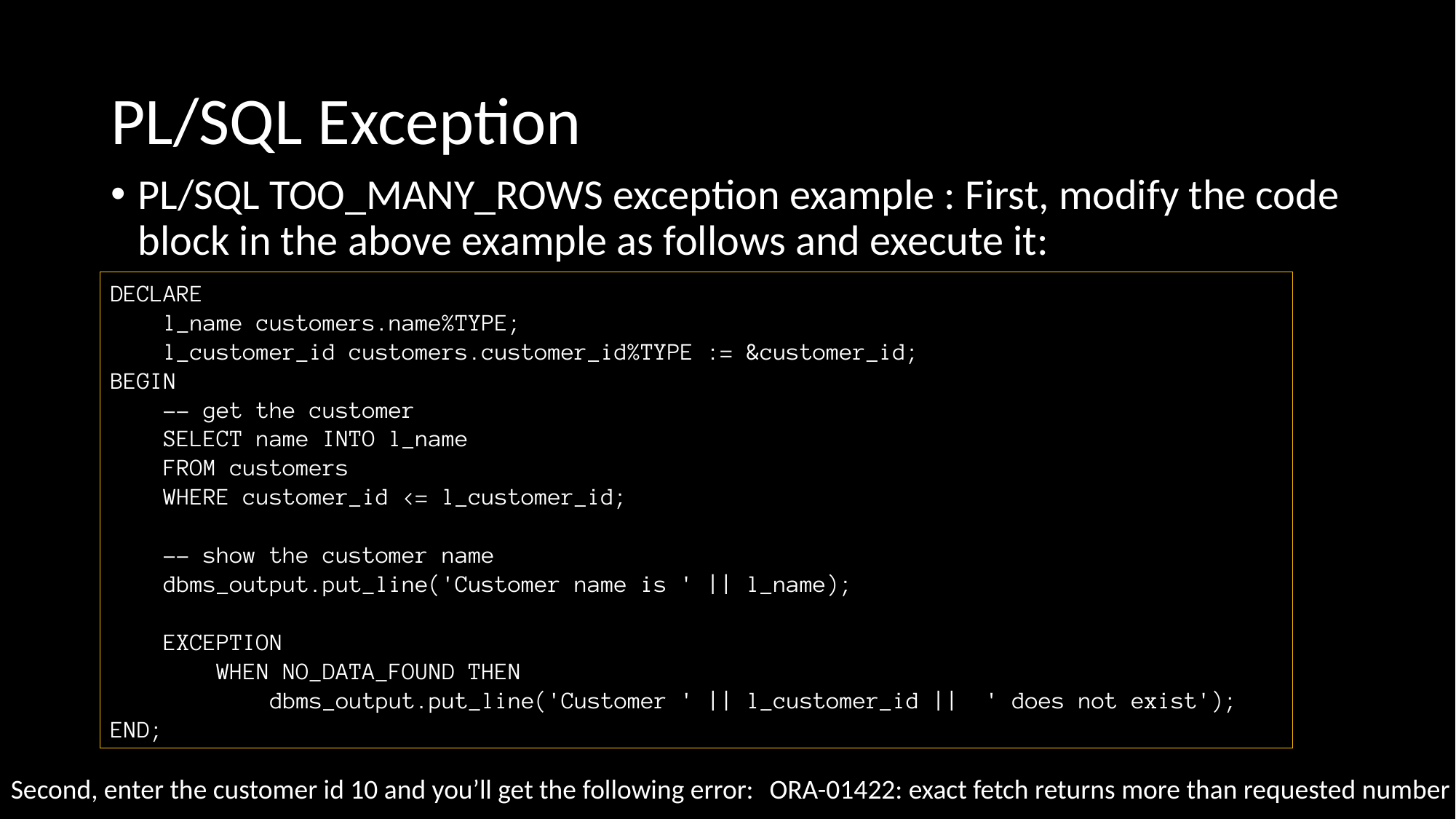

# PL/SQL Exception
PL/SQL TOO_MANY_ROWS exception example : First, modify the code block in the above example as follows and execute it:
DECLARE
    l_name customers.name%TYPE;
    l_customer_id customers.customer_id%TYPE := &customer_id;
BEGIN
    -- get the customer
    SELECT name INTO l_name
    FROM customers
    WHERE customer_id <= l_customer_id;

    -- show the customer name
    dbms_output.put_line('Customer name is ' || l_name);

    EXCEPTION
        WHEN NO_DATA_FOUND THEN
            dbms_output.put_line('Customer ' || l_customer_id ||  ' does not exist');
END;
Second, enter the customer id 10 and you’ll get the following error:
ORA-01422: exact fetch returns more than requested number of rows